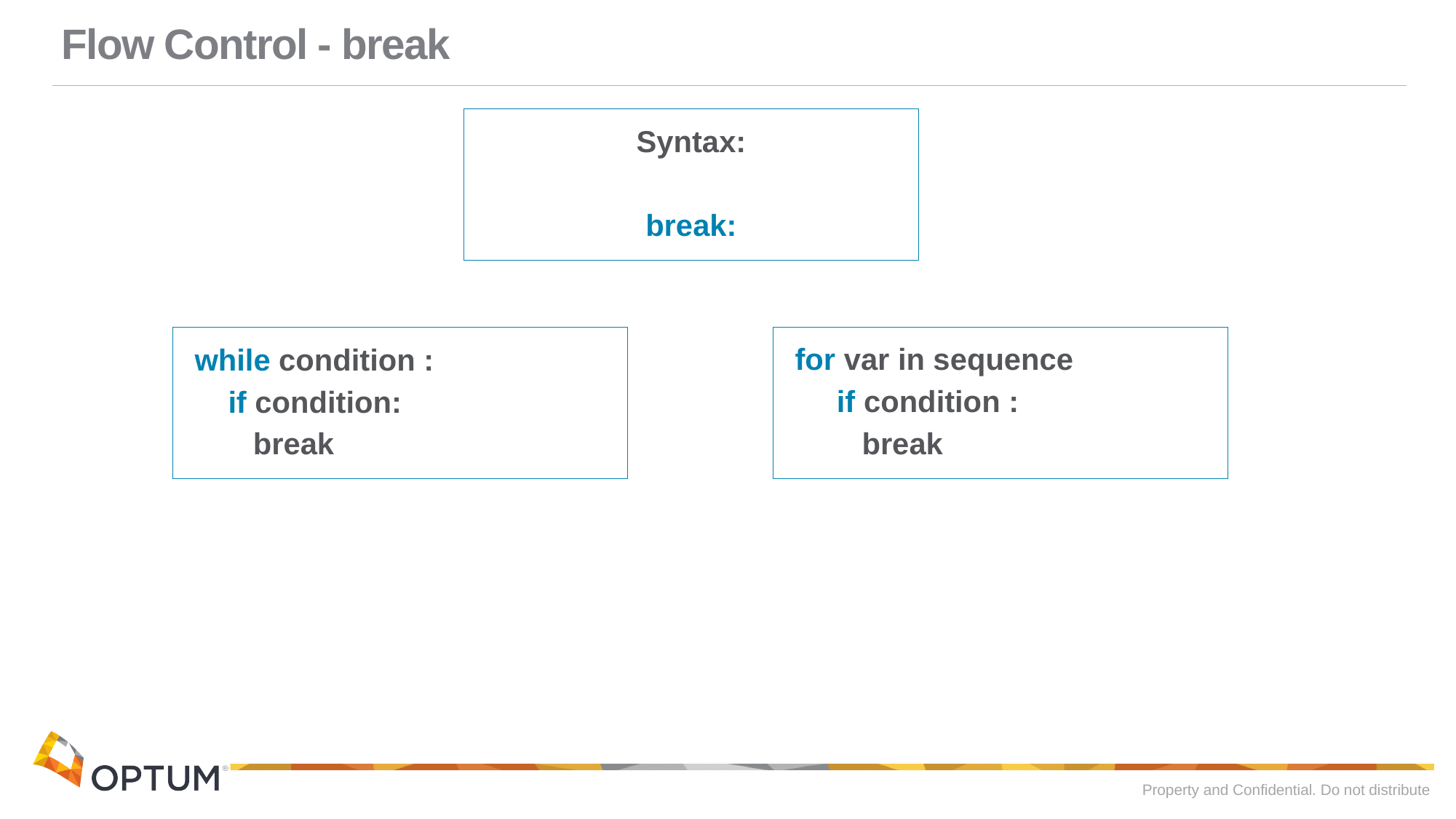

# Flow Control - break
Syntax:

break:
for var in sequence
     if condition :
        break
while condition :
    if condition:
       break